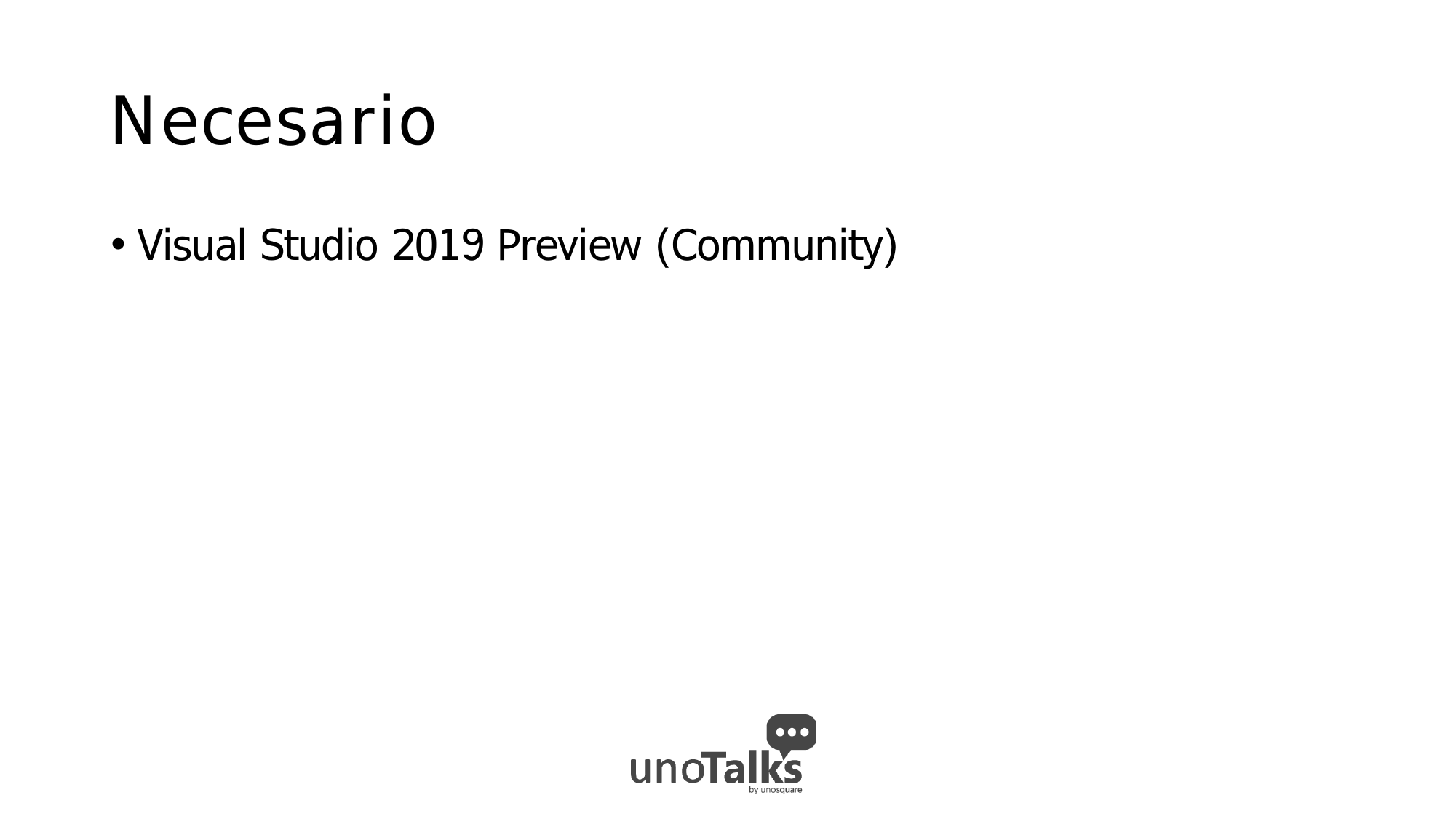

# Necesario
Visual Studio 2019 Preview (Community)